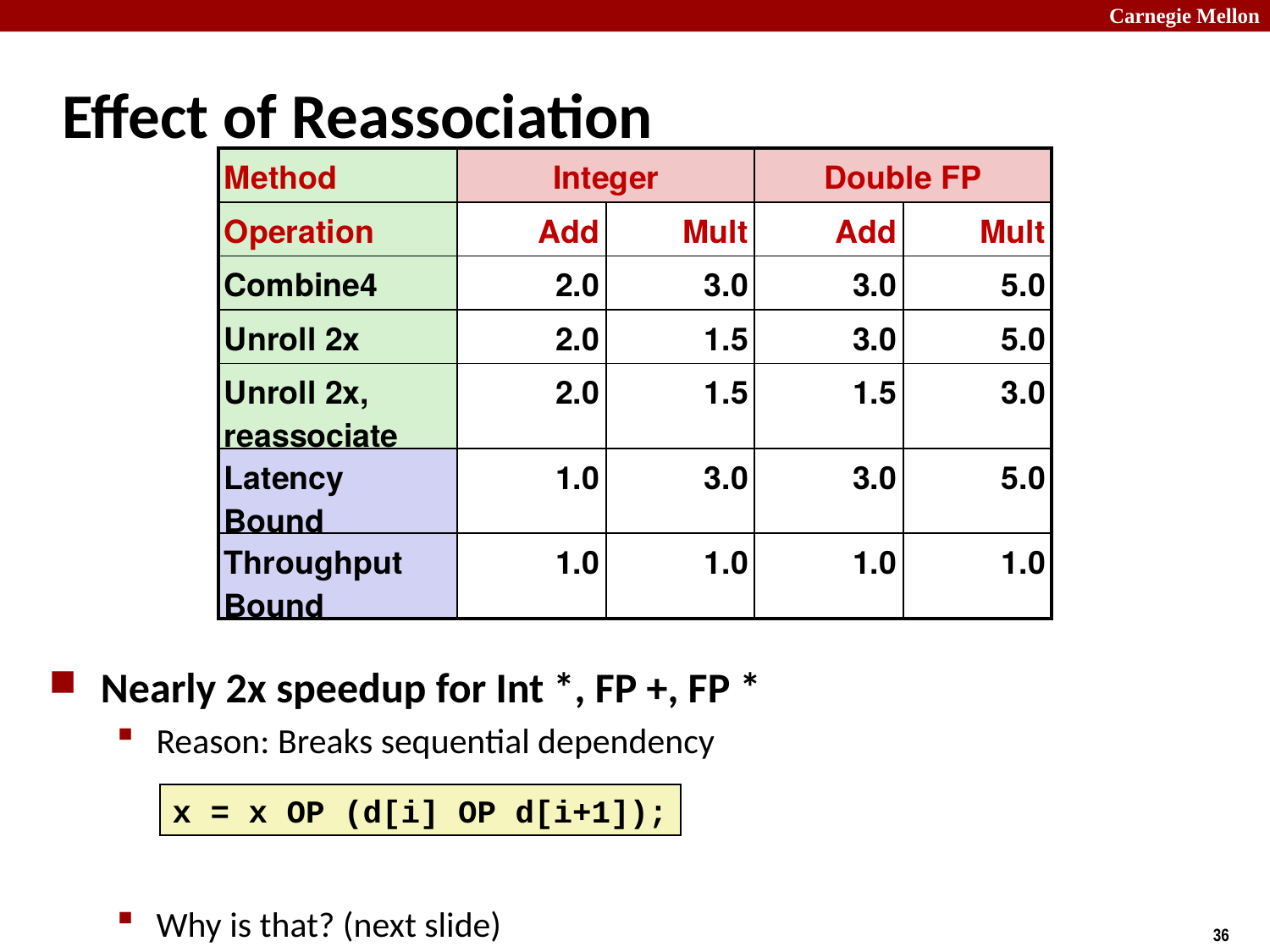

# Effect of Reassociation
| Method | Integer |  | Double FP |  |
| --- | --- | --- | --- | --- |
| Operation | Add | Mult | Add | Mult |
| Combine4 | 2.0 | 3.0 | 3.0 | 5.0 |
| Unroll 2x | 2.0 | 1.5 | 3.0 | 5.0 |
| Unroll 2x, reassociate | 2.0 | 1.5 | 1.5 | 3.0 |
| Latency Bound | 1.0 | 3.0 | 3.0 | 5.0 |
| Throughput Bound | 1.0 | 1.0 | 1.0 | 1.0 |
Nearly 2x speedup for Int *, FP +, FP *
Reason: Breaks sequential dependency

Why is that? (next slide)
x = x OP (d[i] OP d[i+1]);